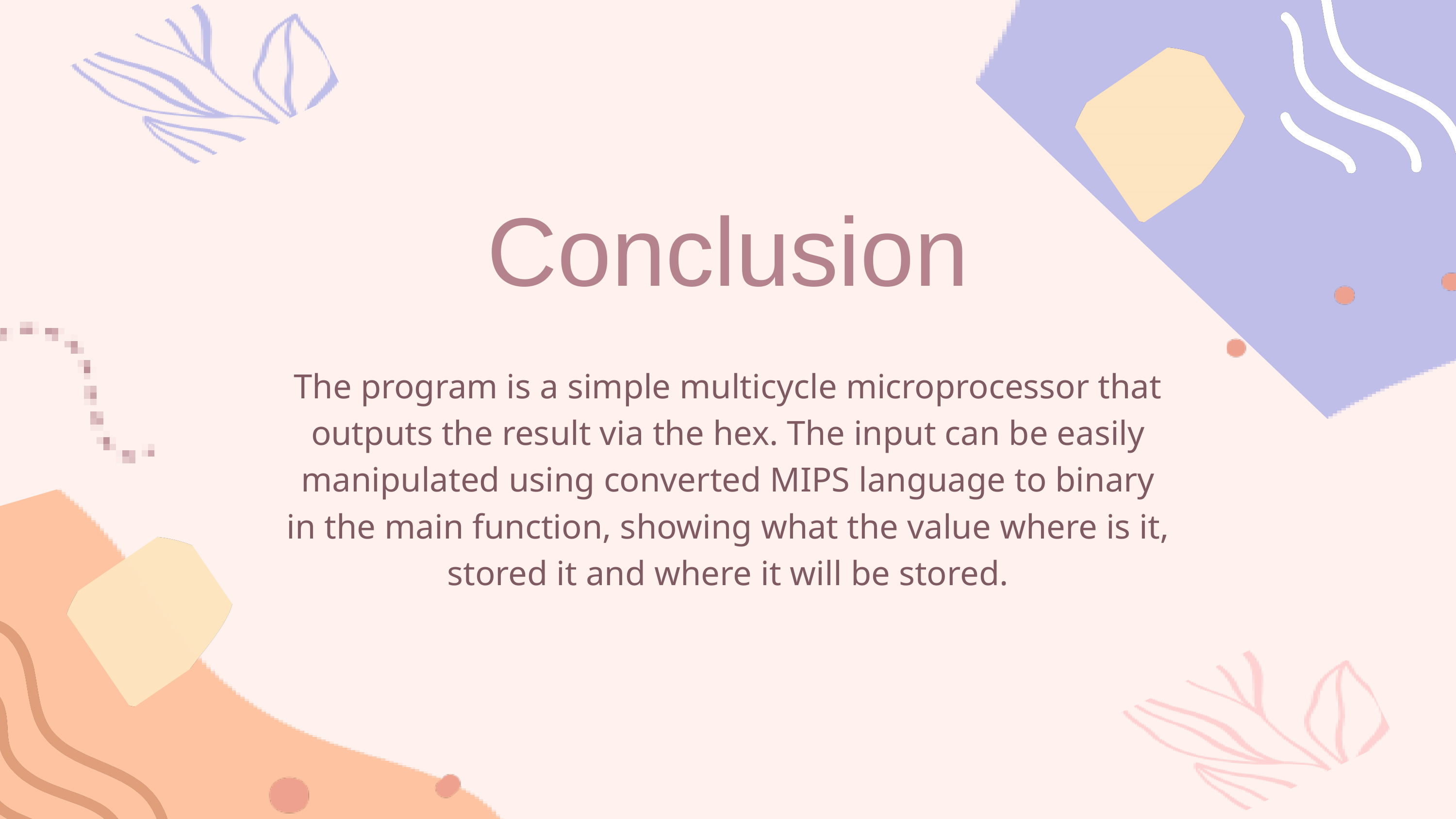

Conclusion

The program is a simple multicycle microprocessor that outputs the result via the hex. The input can be easily manipulated using converted MIPS language to binary in the main function, showing what the value where is it, stored it and where it will be stored.